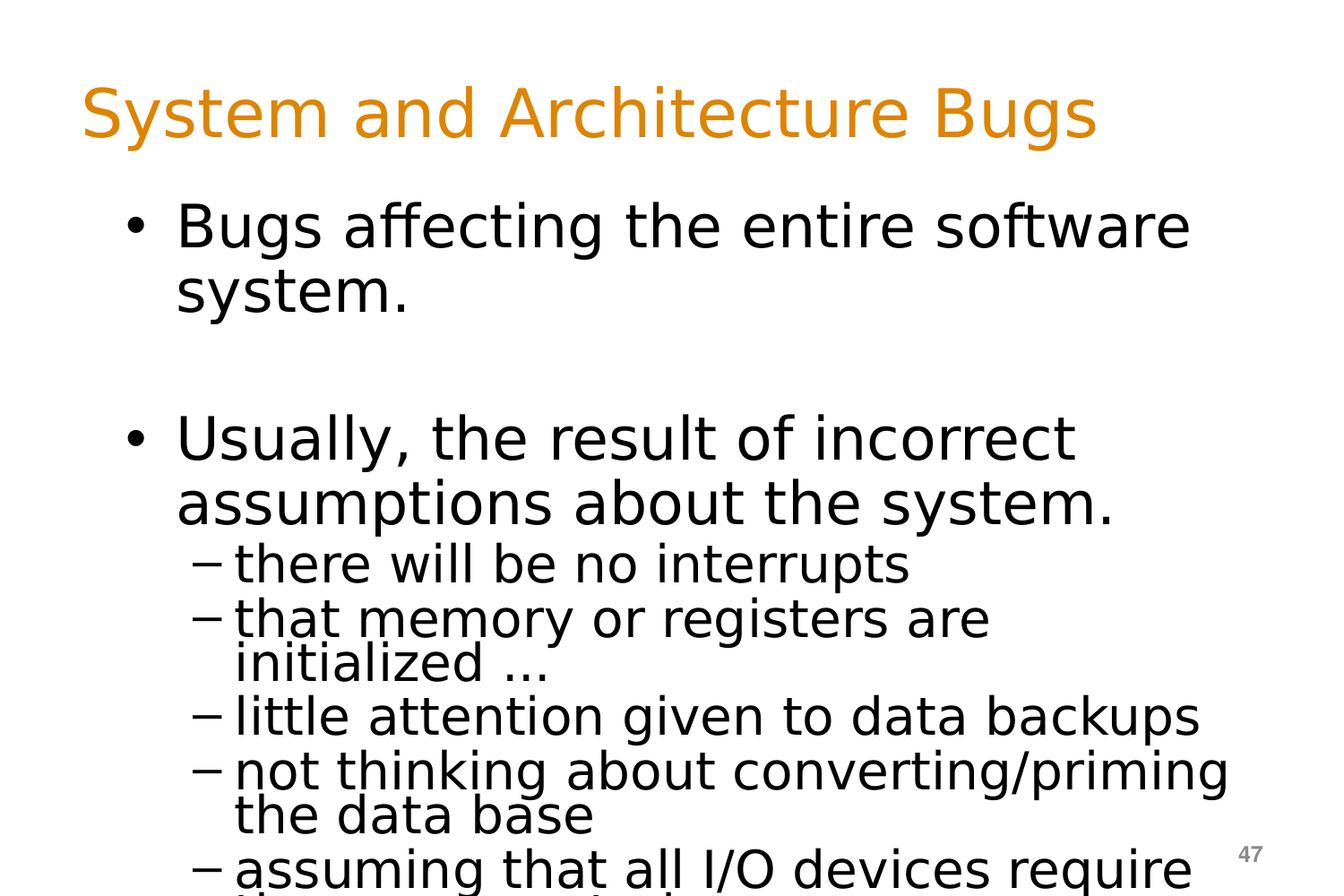

# System and Architecture Bugs
Bugs affecting the entire software system.
Usually, the result of incorrect assumptions about the system.
there will be no interrupts
that memory or registers are initialized ...
little attention given to data backups
not thinking about converting/priming the data base
assuming that all I/O devices require the same control

47